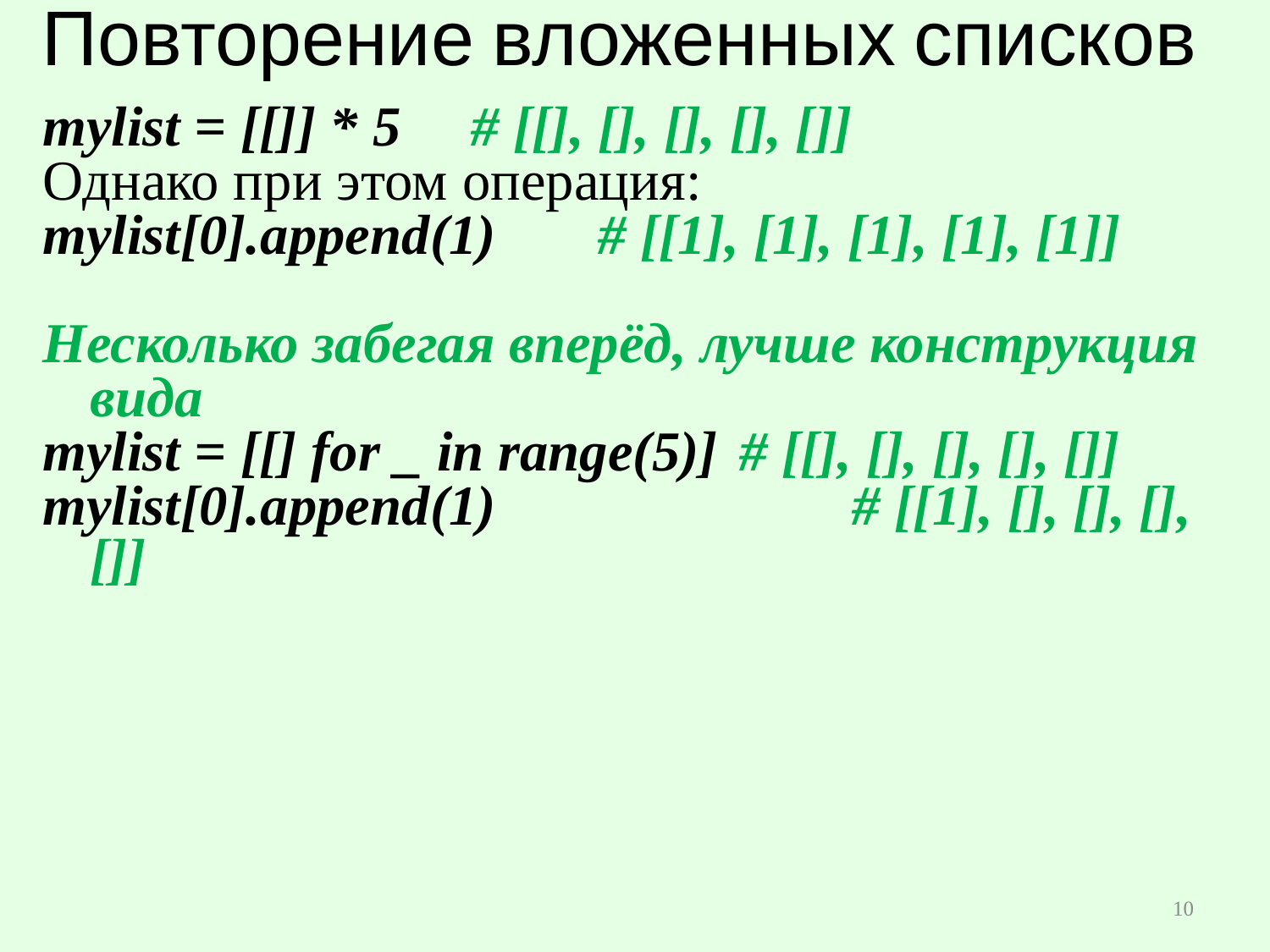

# Повторение вложенных списков

mylist = [[]] * 5  	# [[], [], [], [], []]
Однако при этом операция:
mylist[0].append(1) 	# [[1], [1], [1], [1], [1]]

Несколько забегая вперёд, лучше конструкция вида
mylist = [[] for _ in range(5)]	 # [[], [], [], [], []]
mylist[0].append(1)			# [[1], [], [], [], []]

10